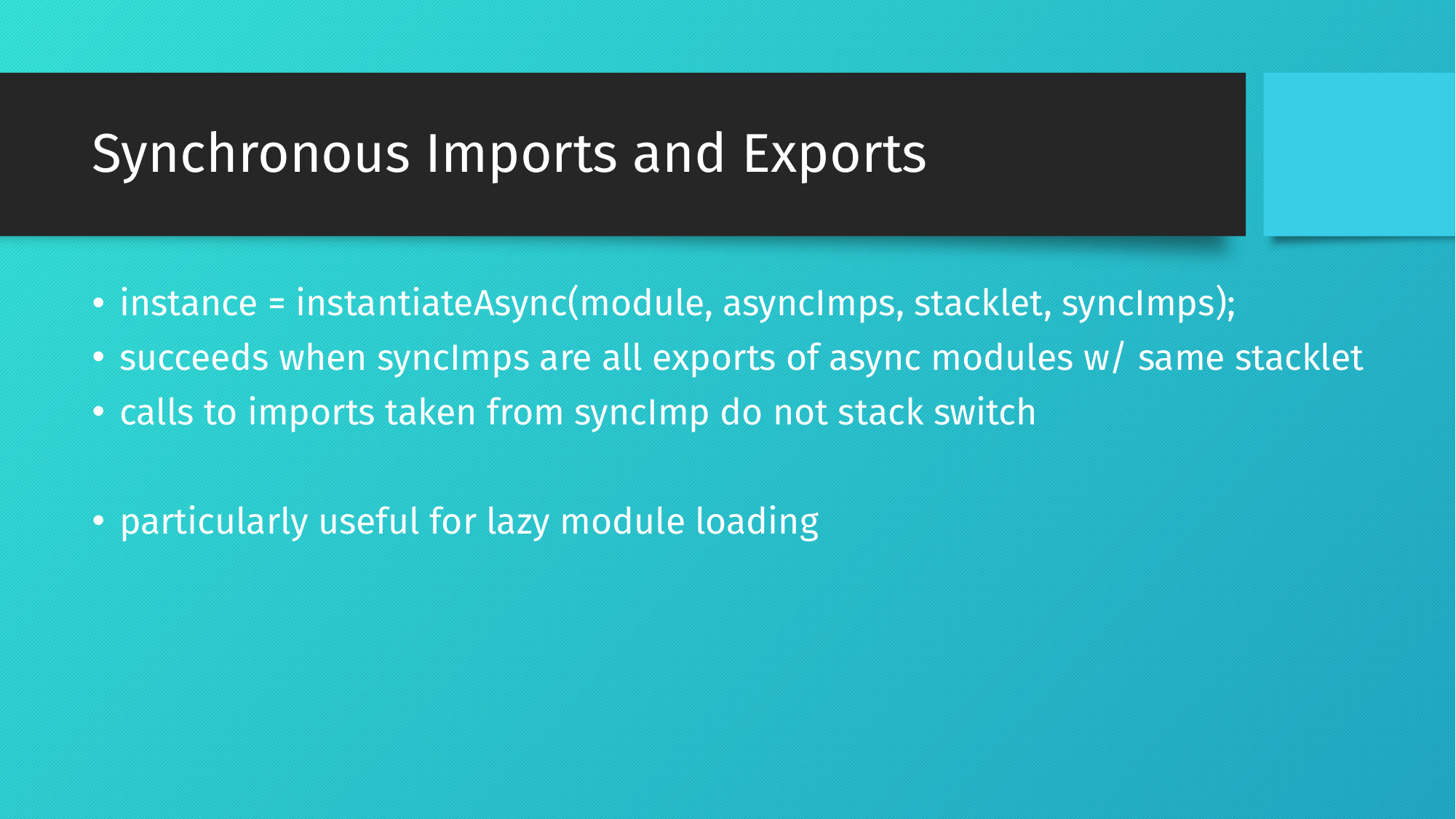

# Synchronous Imports and Exports
instance = instantiateAsync(module, asyncImps, stacklet, syncImps);
succeeds when syncImps are all exports of async modules w/ same stacklet
calls to imports taken from syncImp do not stack switch

particularly useful for lazy module loading